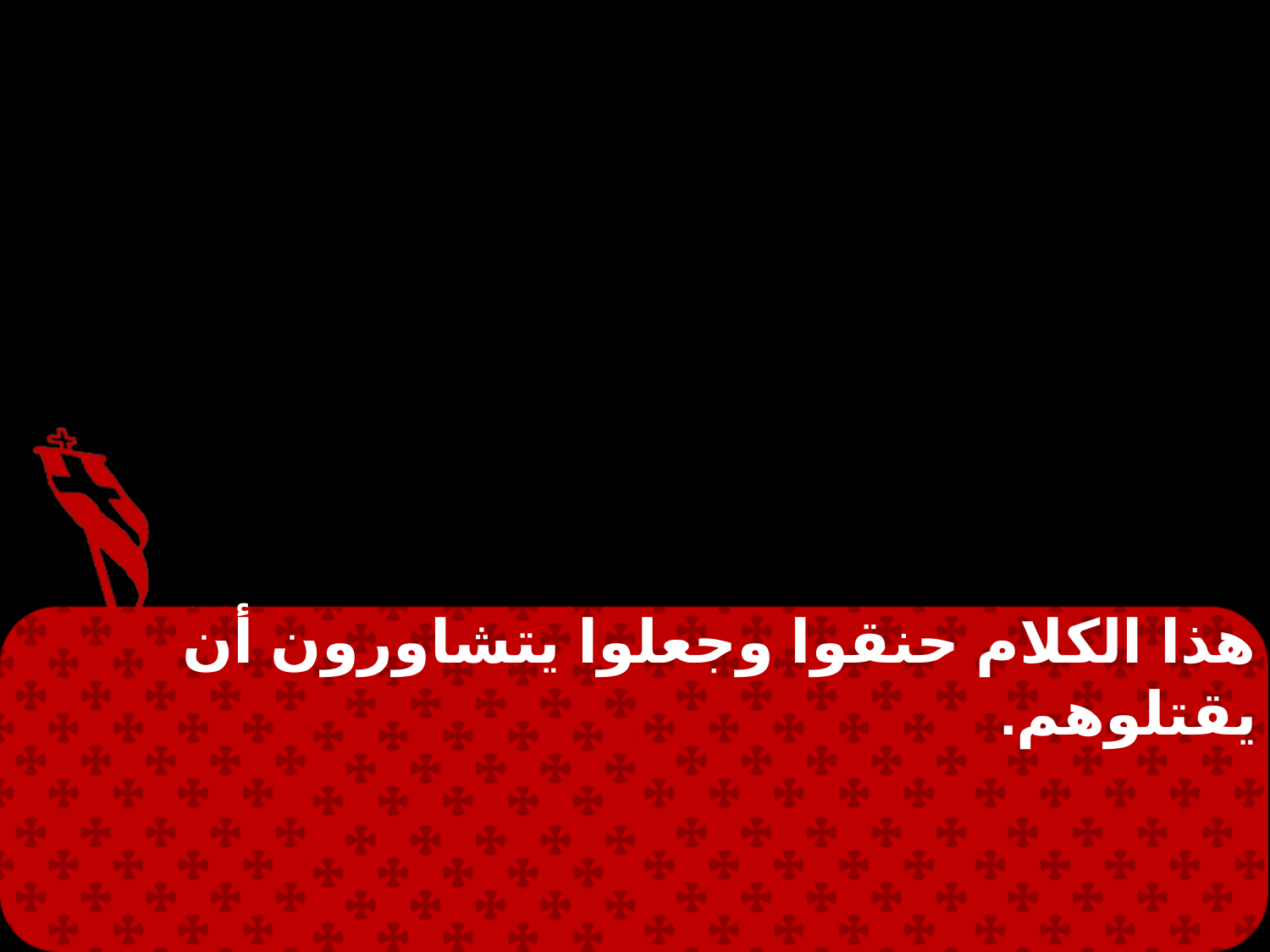

هذا الكلام حنقوا وجعلوا يتشاورون أن يقتلوهم.